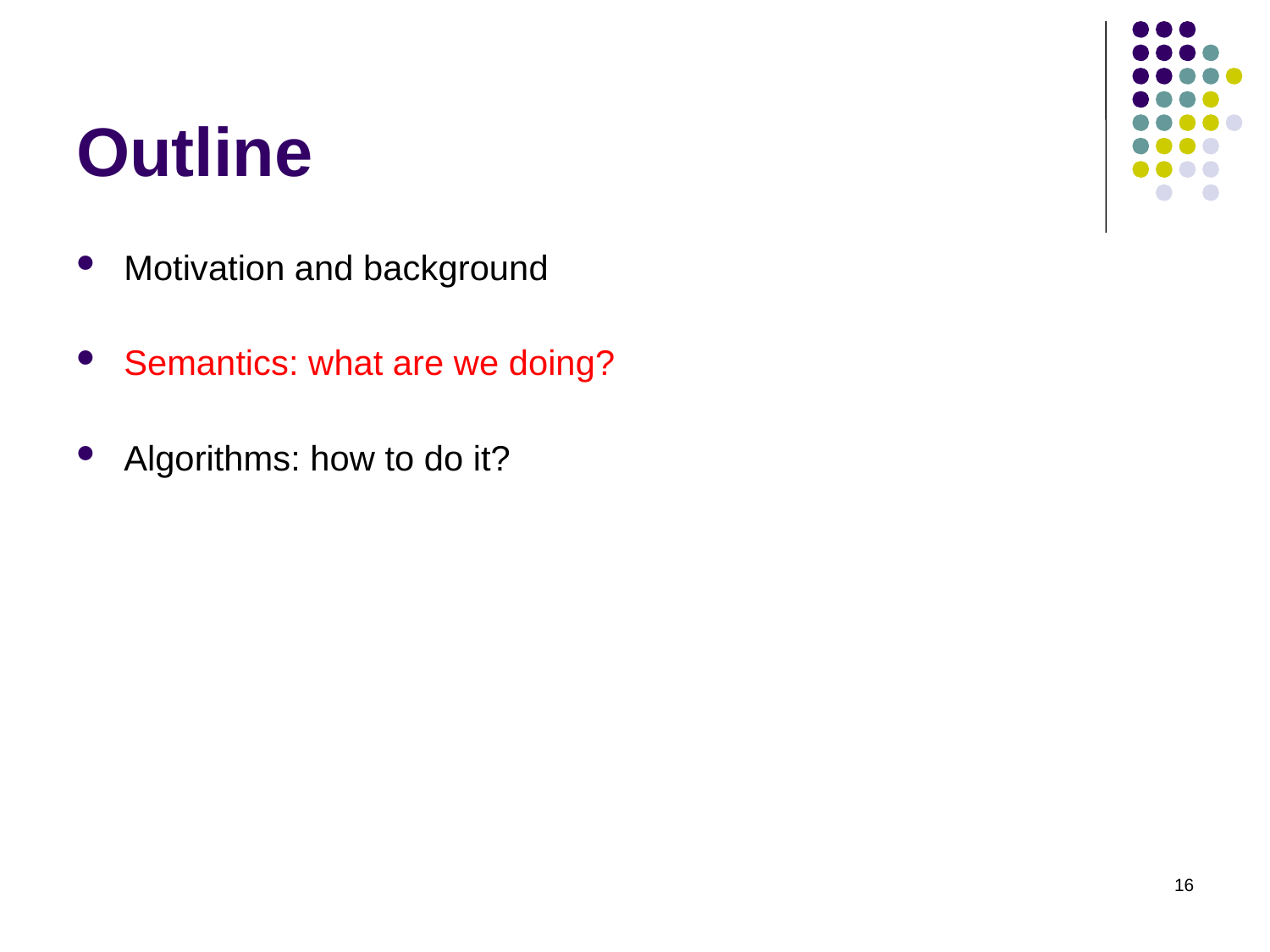

# Outline
Motivation and background
Semantics: what are we doing?
Algorithms: how to do it?
16